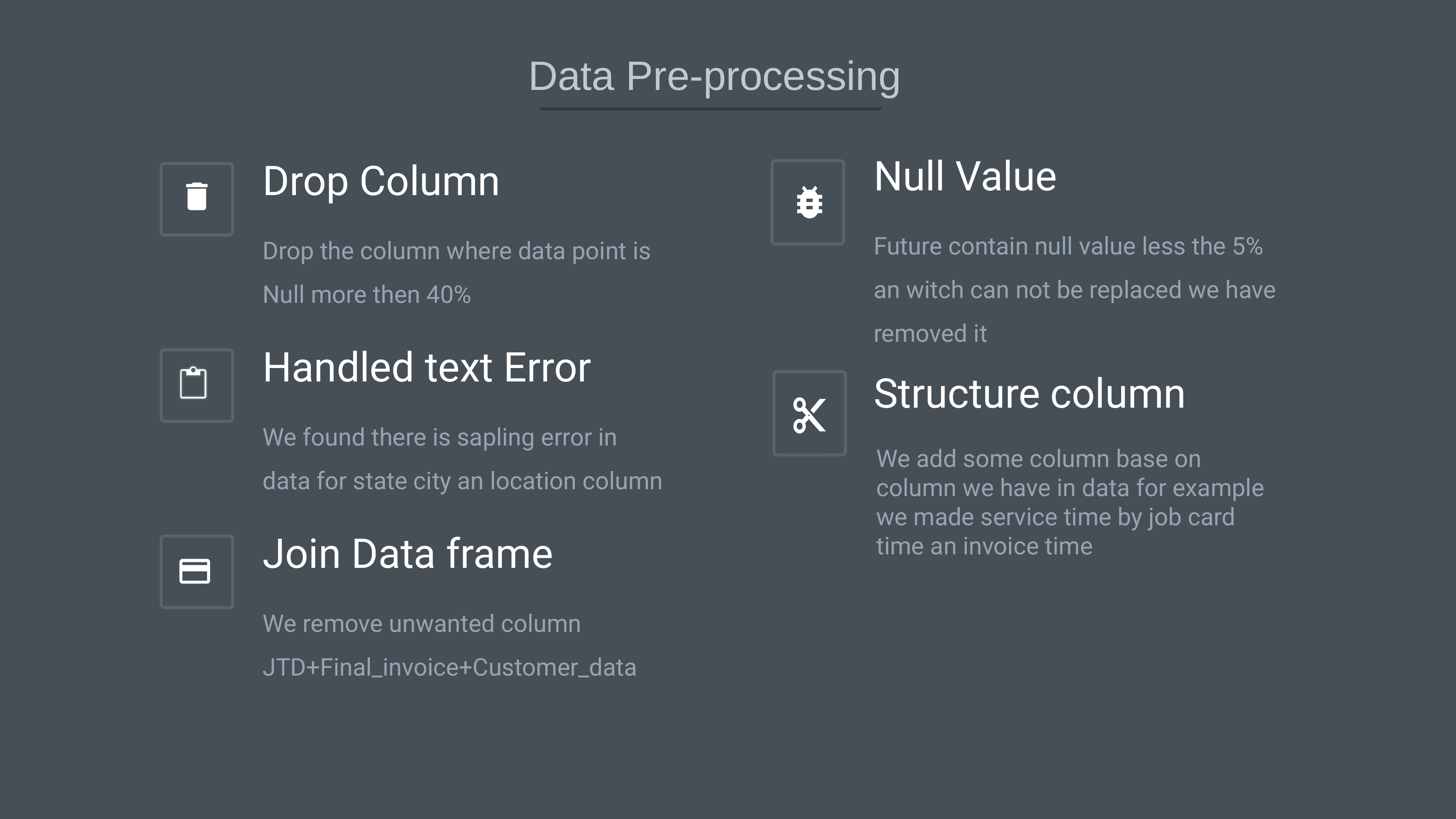

Data Pre-processing
Null Value

Future contain null value less the 5% an witch can not be replaced we have removed it
Structure column
We add some column base on column we have in data for example we made service time by job card time an invoice time

Drop Column

Drop the column where data point is Null more then 40%
Handled text Error

We found there is sapling error in data for state city an location column
Join Data frame

We remove unwanted column
JTD+Final_invoice+Customer_data